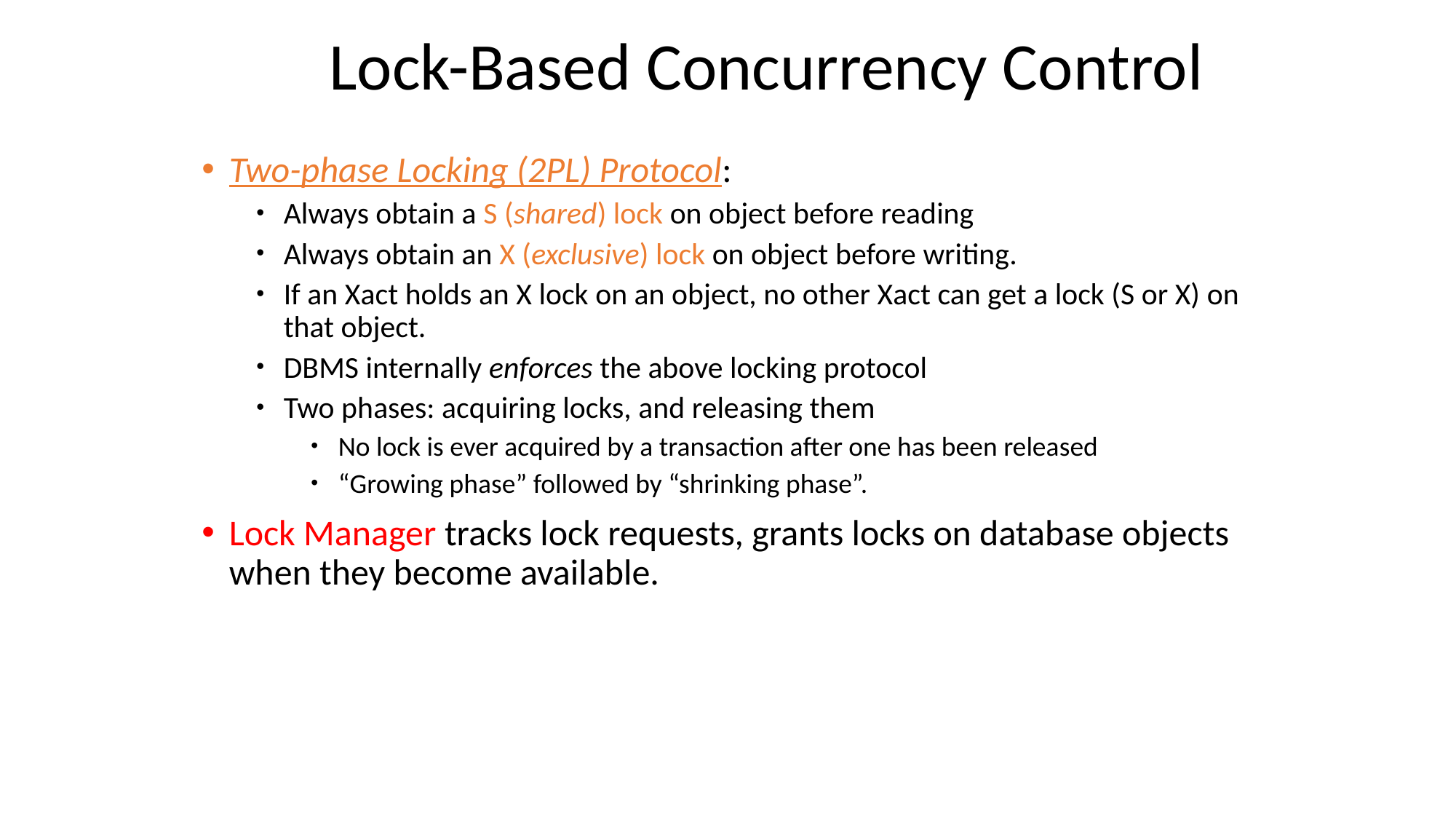

# Lock-Based Concurrency Control
Two-phase Locking (2PL) Protocol:
Always obtain a S (shared) lock on object before reading
Always obtain an X (exclusive) lock on object before writing.
If an Xact holds an X lock on an object, no other Xact can get a lock (S or X) on that object.
DBMS internally enforces the above locking protocol
Two phases: acquiring locks, and releasing them
No lock is ever acquired by a transaction after one has been released
“Growing phase” followed by “shrinking phase”.
Lock Manager tracks lock requests, grants locks on database objects when they become available.